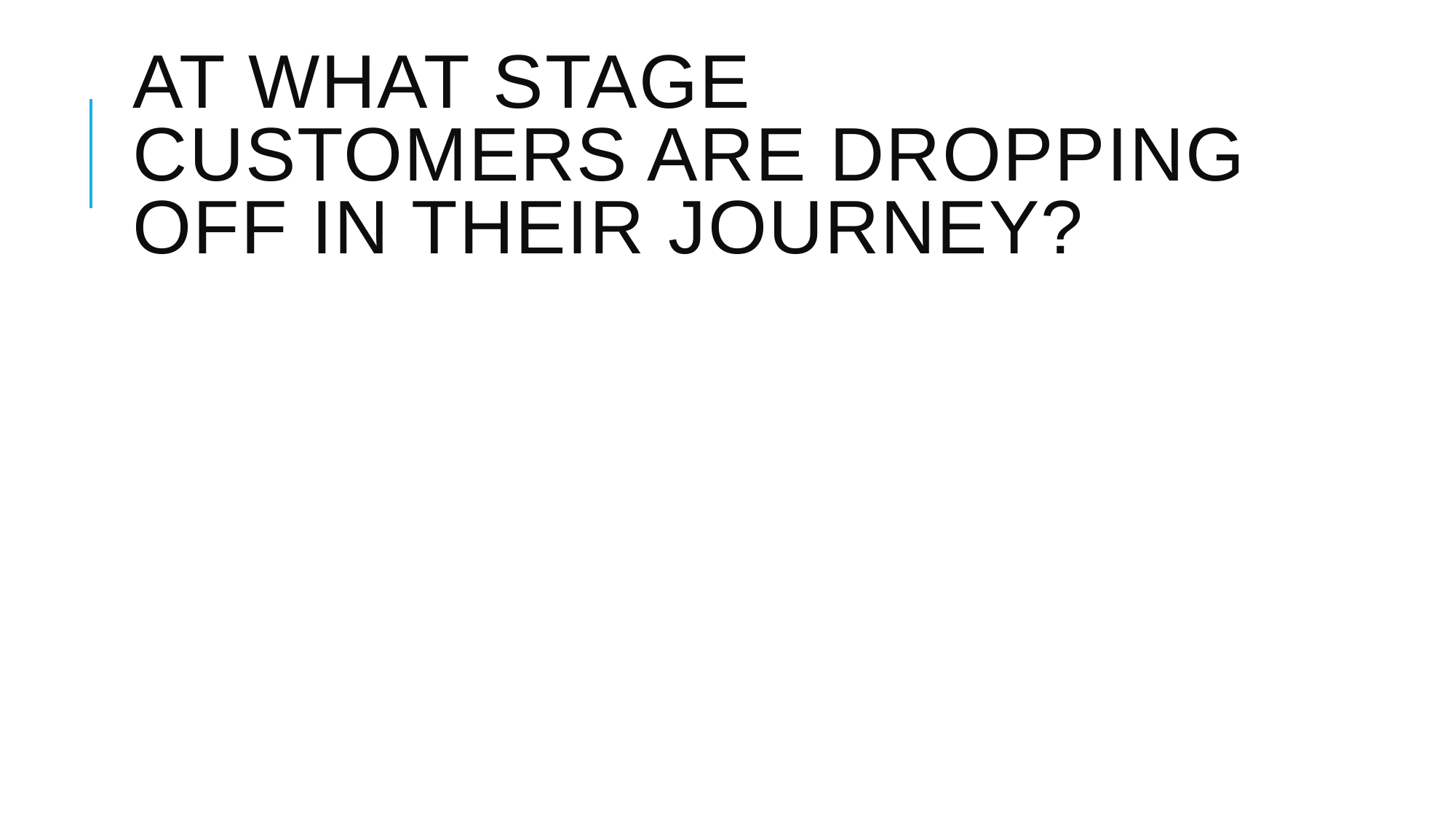

# At what stage customers are dropping off in their journey?